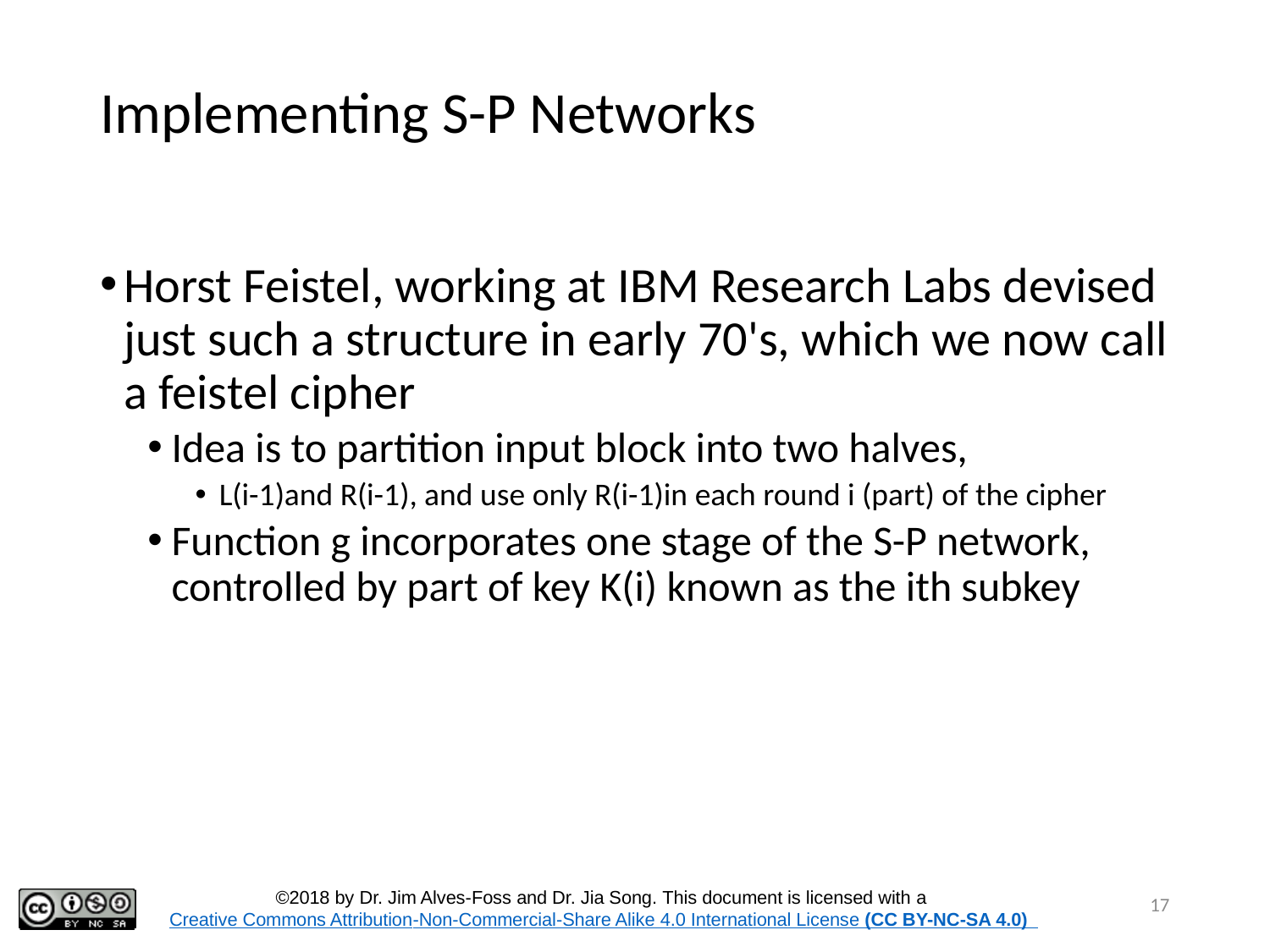

# Implementing S-P Networks
Horst Feistel, working at IBM Research Labs devised just such a structure in early 70's, which we now call a feistel cipher
Idea is to partition input block into two halves,
L(i-1)and R(i-1), and use only R(i-1)in each round i (part) of the cipher
Function g incorporates one stage of the S-P network, controlled by part of key K(i) known as the ith subkey
17